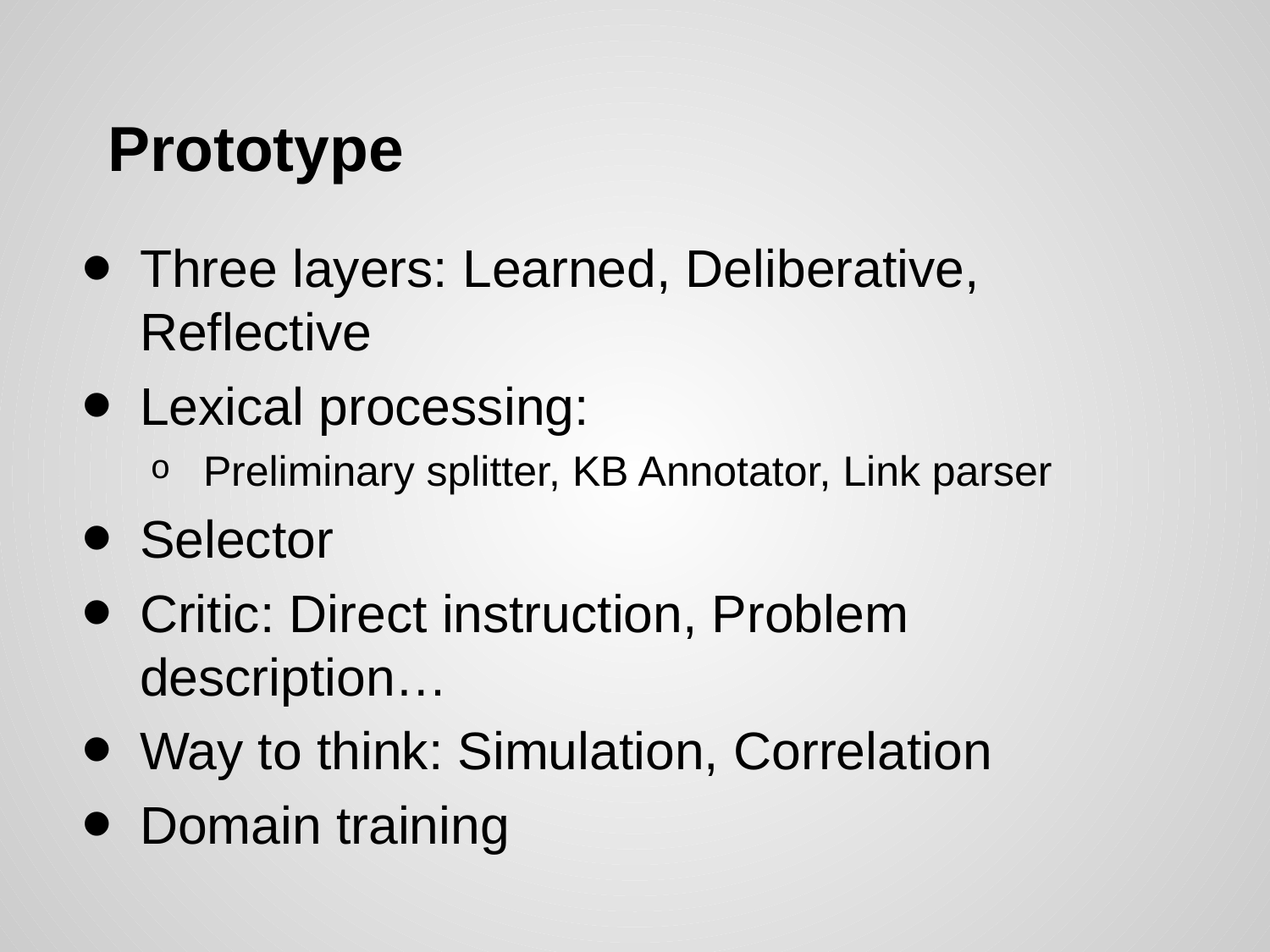

# Prototype
Three layers: Learned, Deliberative, Reflective
Lexical processing:
Preliminary splitter, KB Annotator, Link parser
Selector
Critic: Direct instruction, Problem description…
Way to think: Simulation, Correlation
Domain training